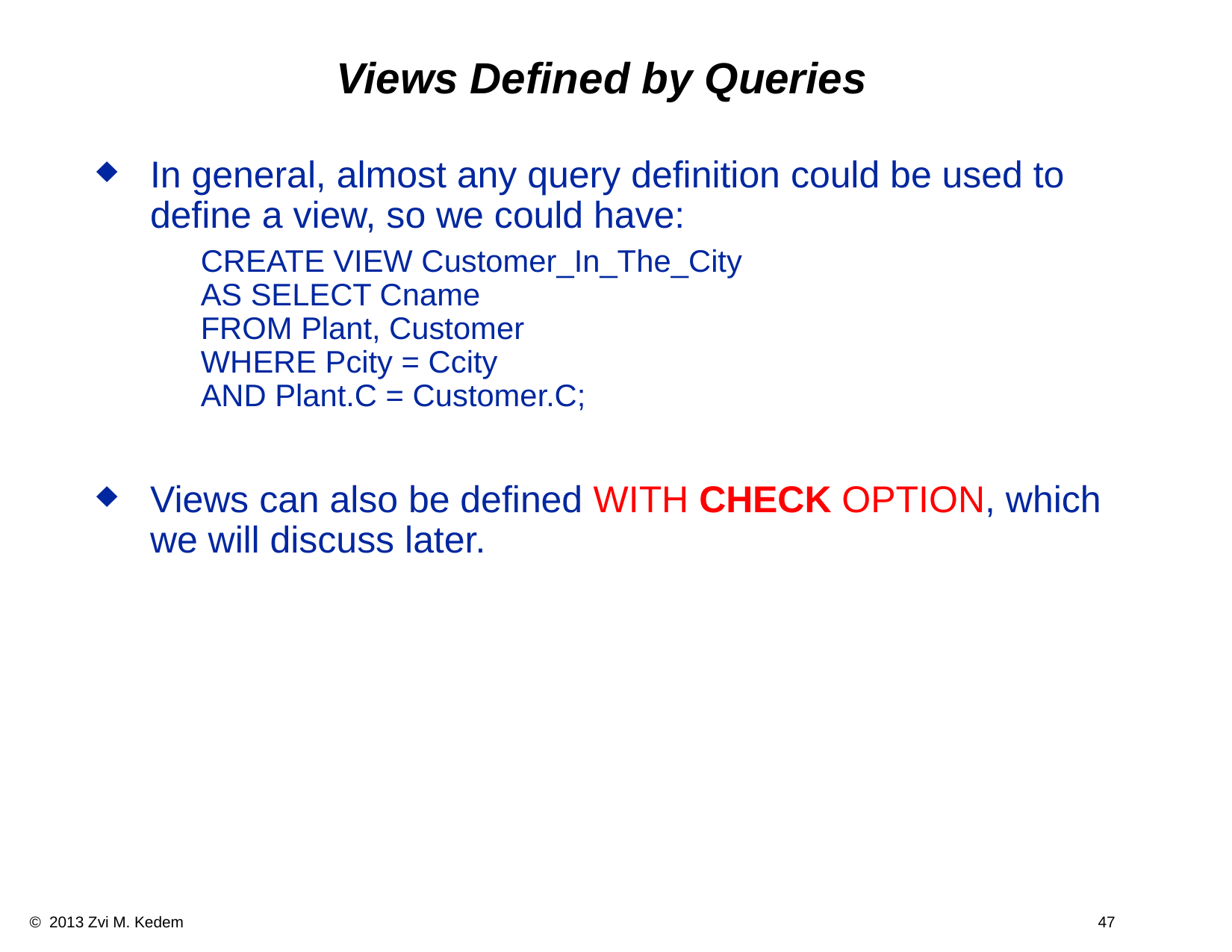

# Views Defined by Queries
In general, almost any query definition could be used to define a view, so we could have:
	CREATE VIEW Customer_In_The_City
AS SELECT Cname
FROM Plant, Customer
WHERE Pcity = Ccity
AND Plant.C = Customer.C;

Views can also be defined with CHECK option, which we will discuss later.